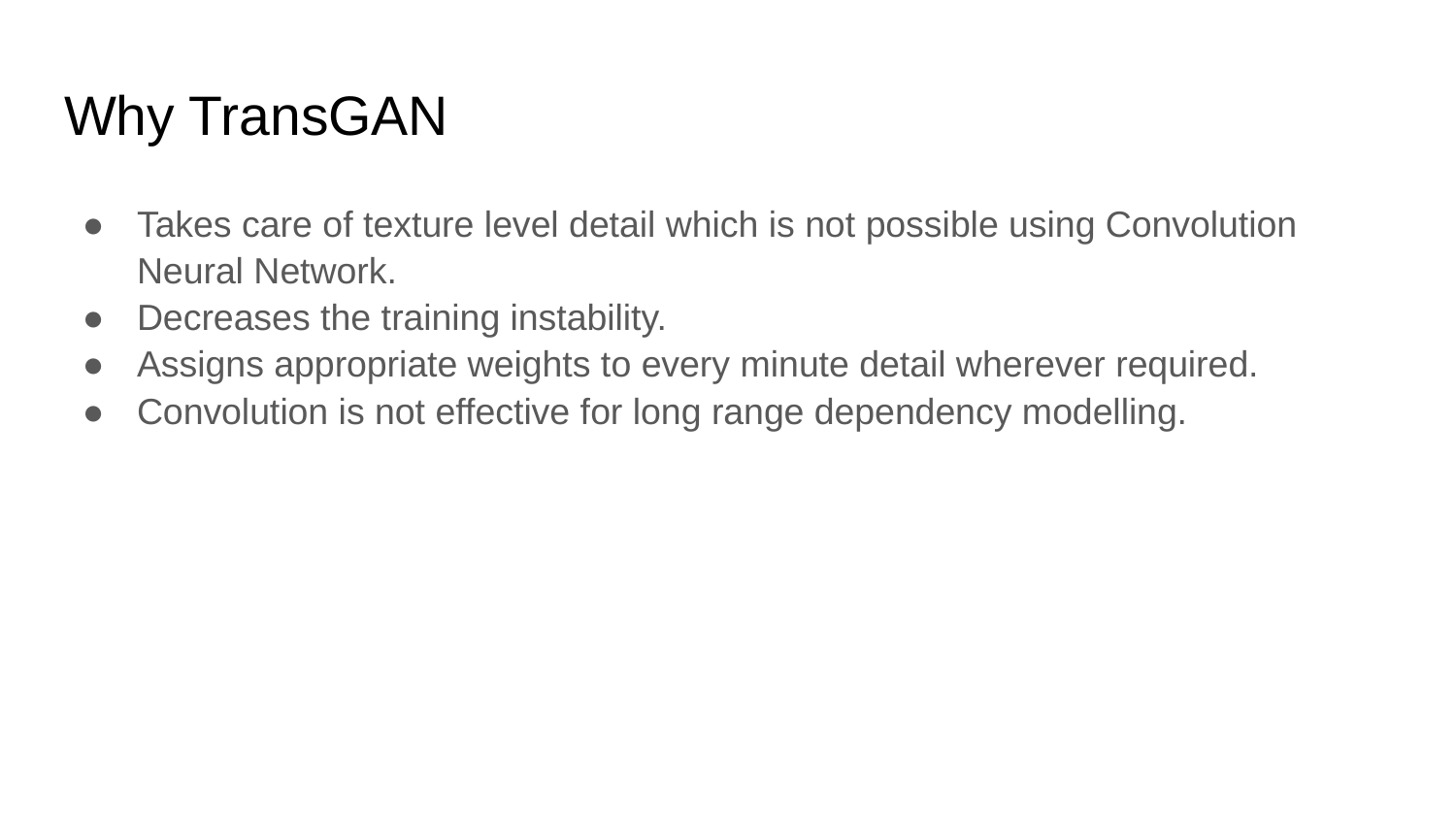

# Why TransGAN
Takes care of texture level detail which is not possible using Convolution Neural Network.
Decreases the training instability.
Assigns appropriate weights to every minute detail wherever required.
Convolution is not effective for long range dependency modelling.